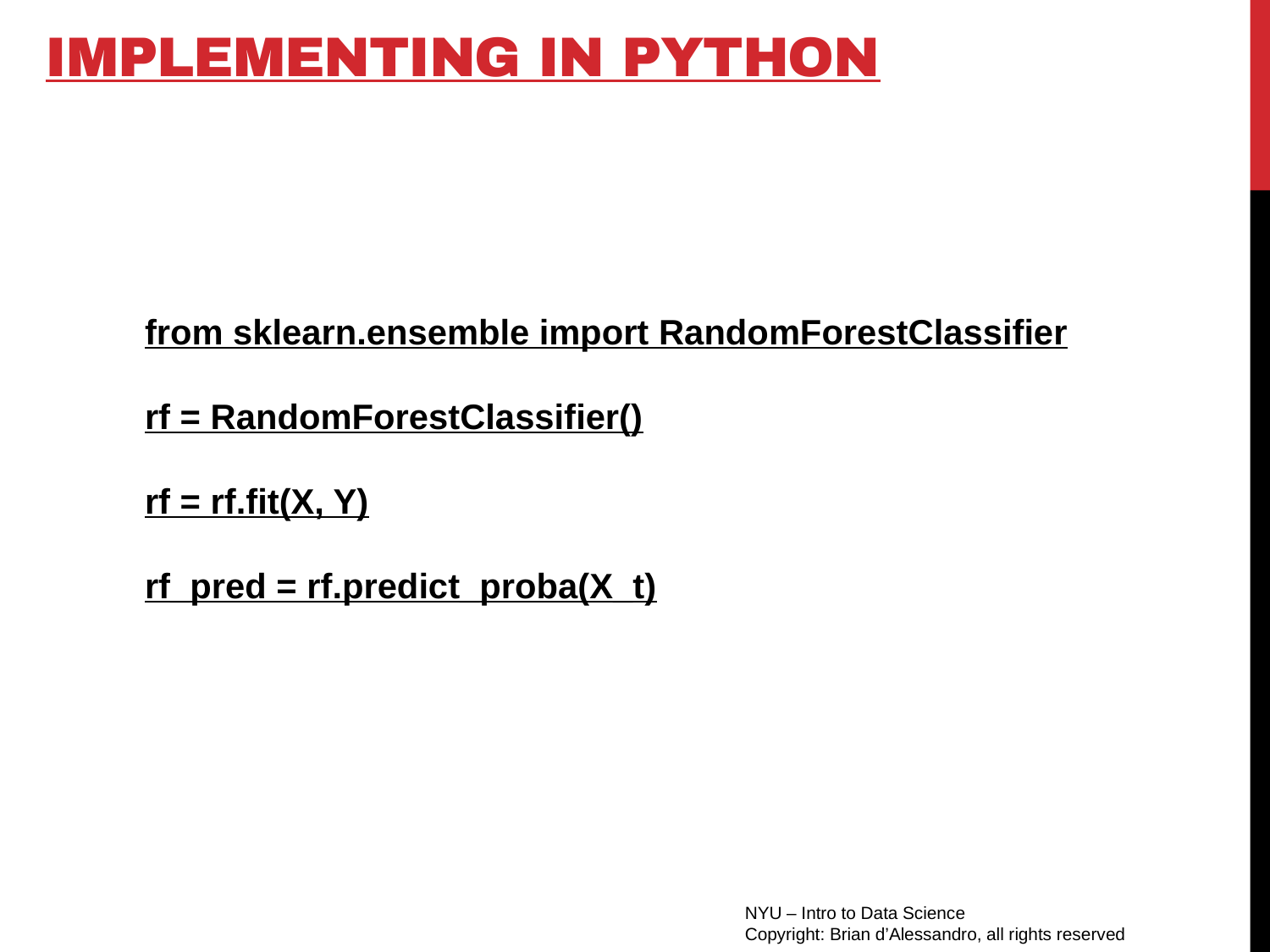

# Implementing in python
from sklearn.ensemble import RandomForestClassifier

rf = RandomForestClassifier()

rf = rf.fit(X, Y)

rf_pred = rf.predict_proba(X_t)